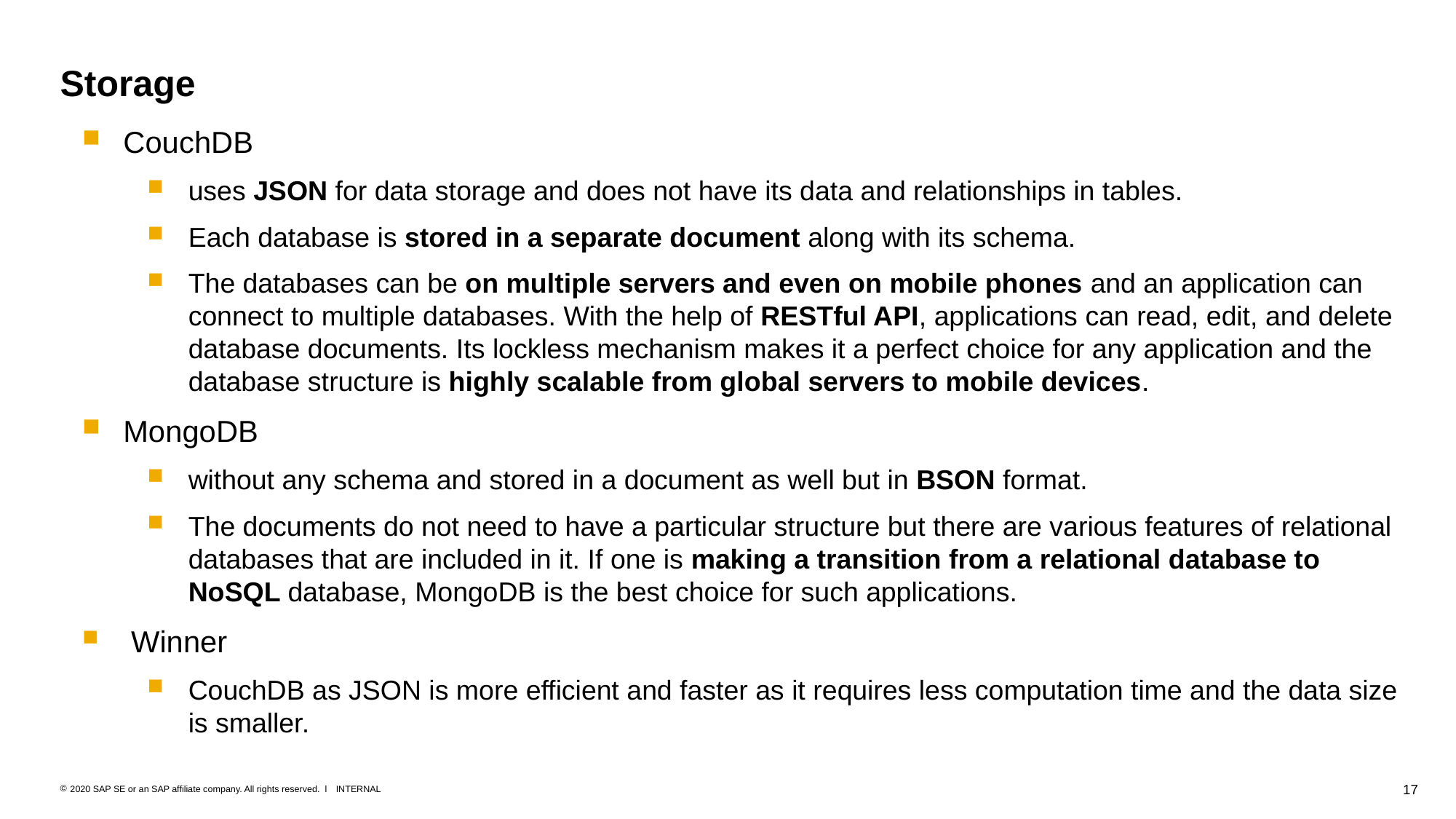

# Storage
CouchDB
uses JSON for data storage and does not have its data and relationships in tables.
Each database is stored in a separate document along with its schema.
The databases can be on multiple servers and even on mobile phones and an application can connect to multiple databases. With the help of RESTful API, applications can read, edit, and delete database documents. Its lockless mechanism makes it a perfect choice for any application and the database structure is highly scalable from global servers to mobile devices.
MongoDB
without any schema and stored in a document as well but in BSON format.
The documents do not need to have a particular structure but there are various features of relational databases that are included in it. If one is making a transition from a relational database to NoSQL database, MongoDB is the best choice for such applications.
 Winner
CouchDB as JSON is more efficient and faster as it requires less computation time and the data size is smaller.